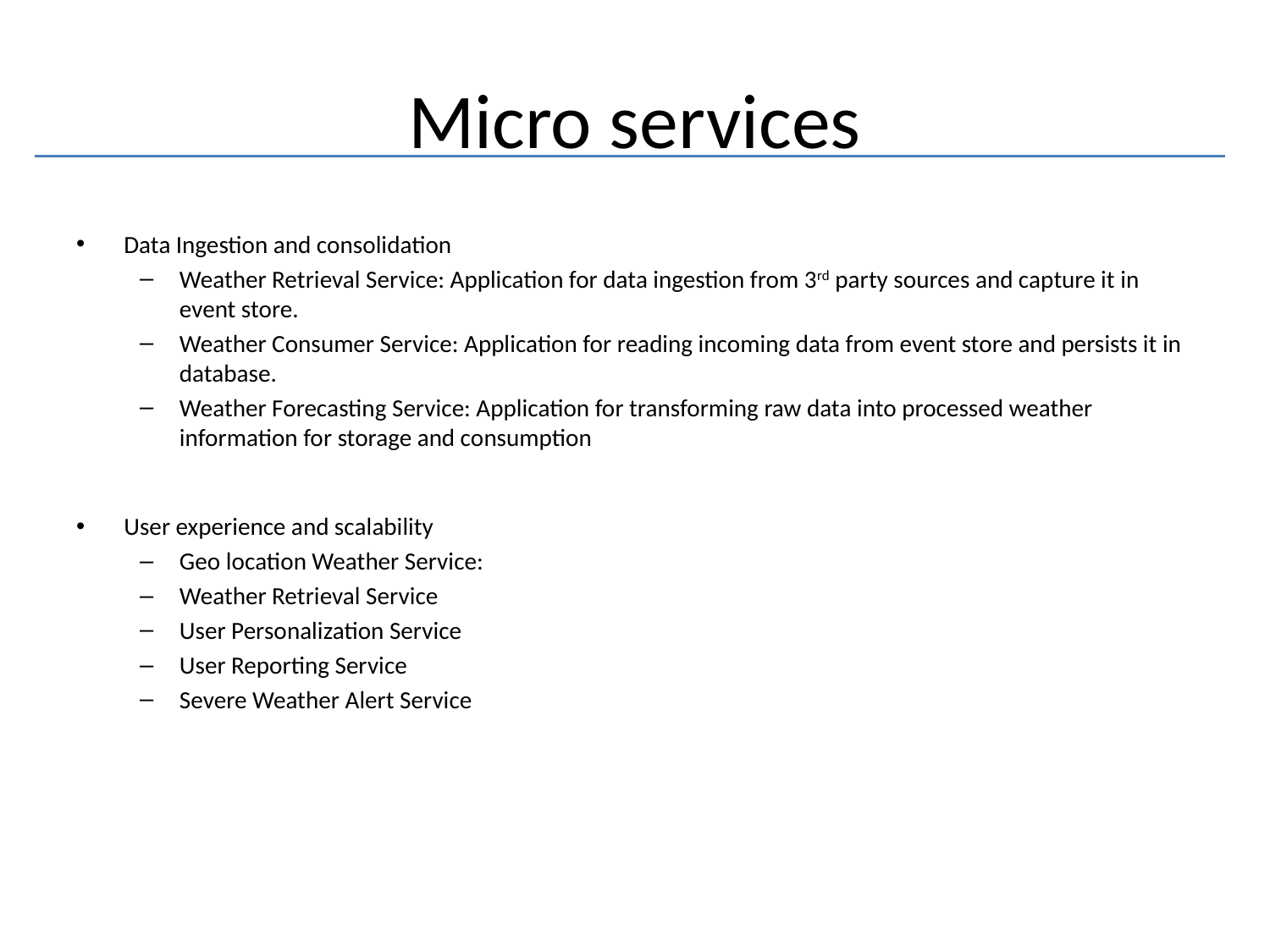

# Micro services
Data Ingestion and consolidation
Weather Retrieval Service: Application for data ingestion from 3rd party sources and capture it in event store.
Weather Consumer Service: Application for reading incoming data from event store and persists it in database.
Weather Forecasting Service: Application for transforming raw data into processed weather information for storage and consumption

User experience and scalability
Geo location Weather Service:
Weather Retrieval Service
User Personalization Service
User Reporting Service
Severe Weather Alert Service